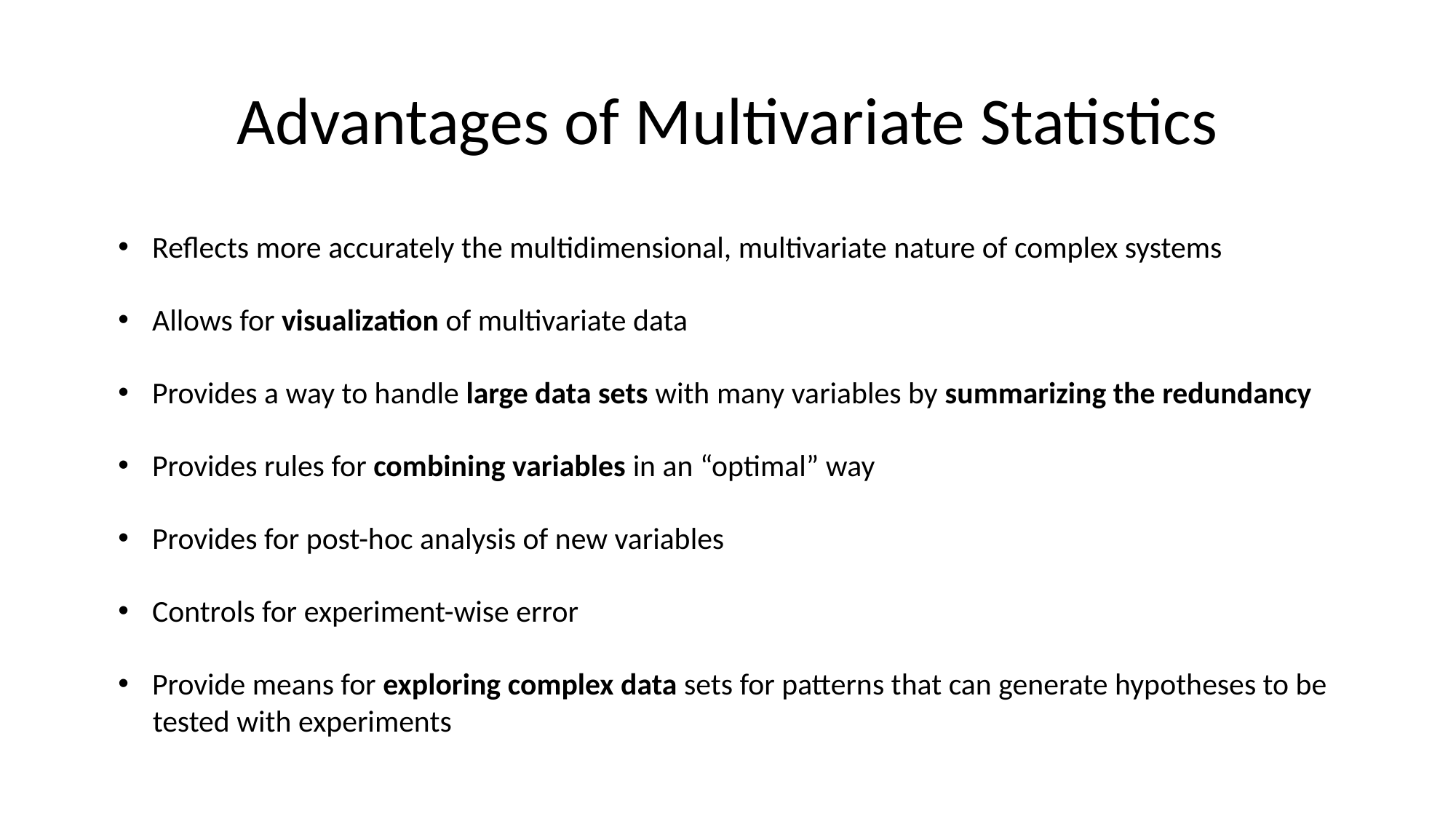

# Advantages of Multivariate Statistics
Reflects more accurately the multidimensional, multivariate nature of complex systems

Allows for visualization of multivariate data

Provides a way to handle large data sets with many variables by summarizing the redundancy

Provides rules for combining variables in an “optimal” way

Provides for post-hoc analysis of new variables

Controls for experiment-wise error

Provide means for exploring complex data sets for patterns that can generate hypotheses to be
     tested with experiments